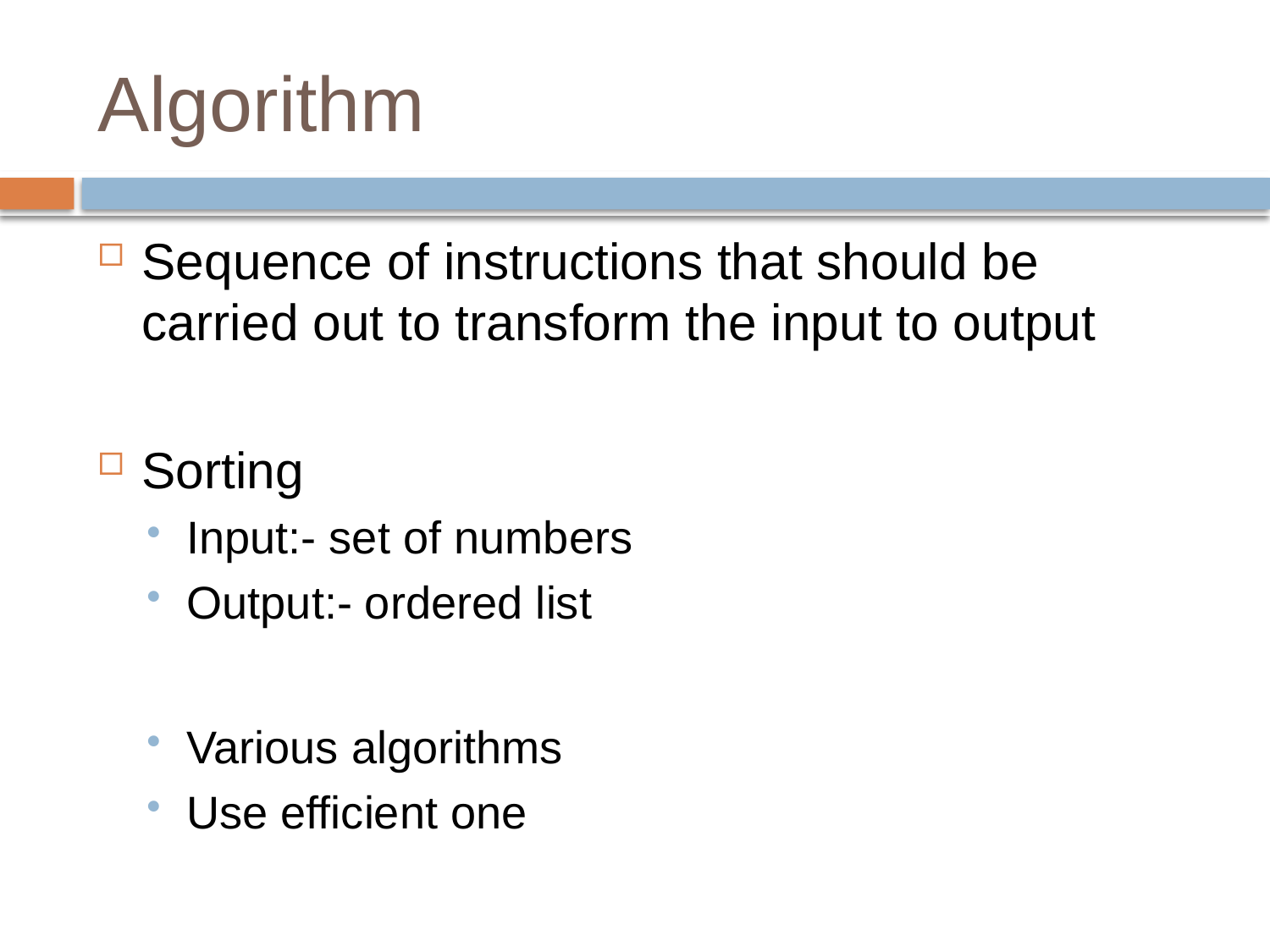

# Algorithm
Sequence of instructions that should be carried out to transform the input to output

Sorting
Input:- set of numbers
Output:- ordered list

Various algorithms
Use efficient one